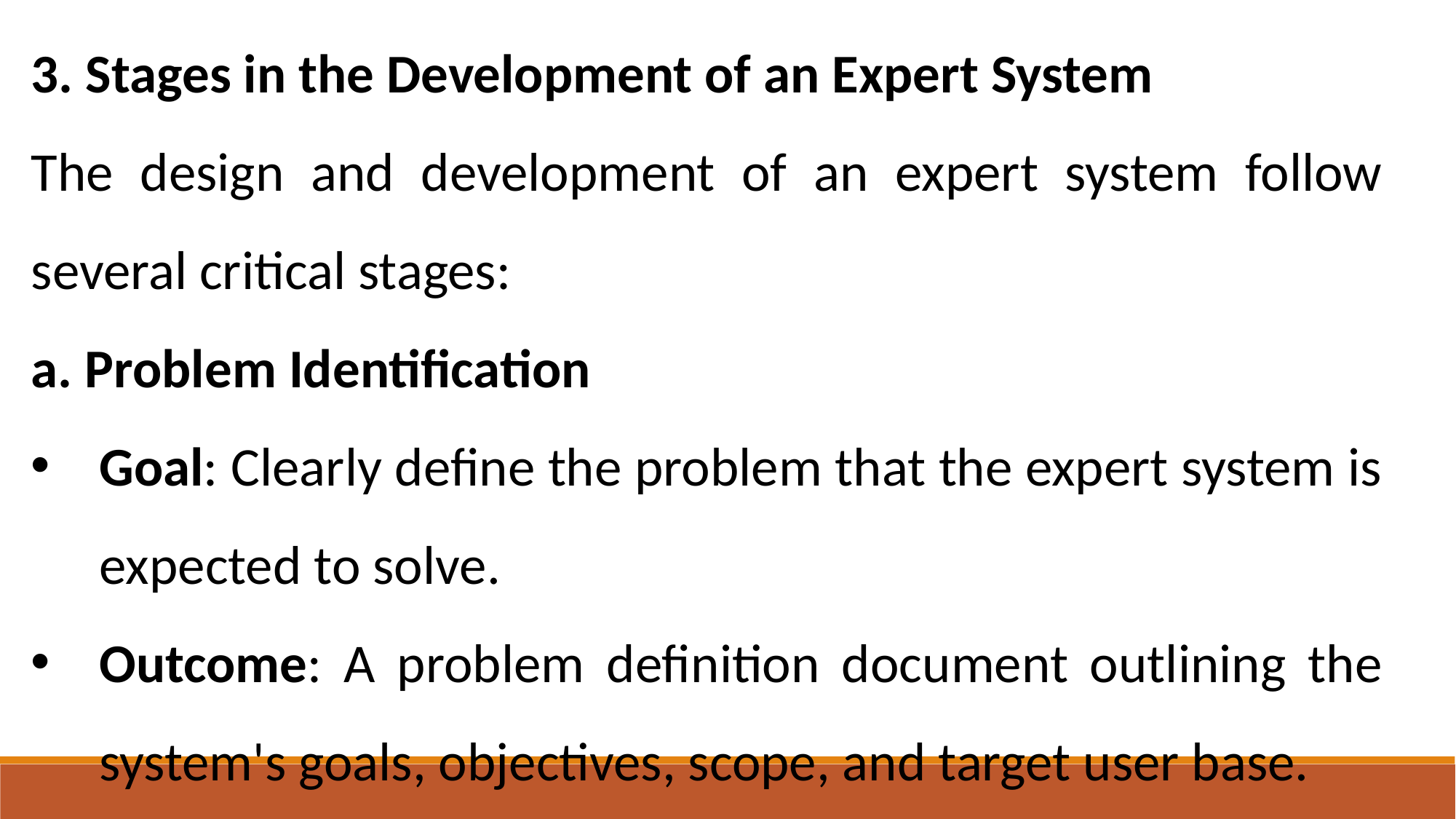

3. Stages in the Development of an Expert System
The design and development of an expert system follow several critical stages:
a. Problem Identification
Goal: Clearly define the problem that the expert system is expected to solve.
Outcome: A problem definition document outlining the system's goals, objectives, scope, and target user base.